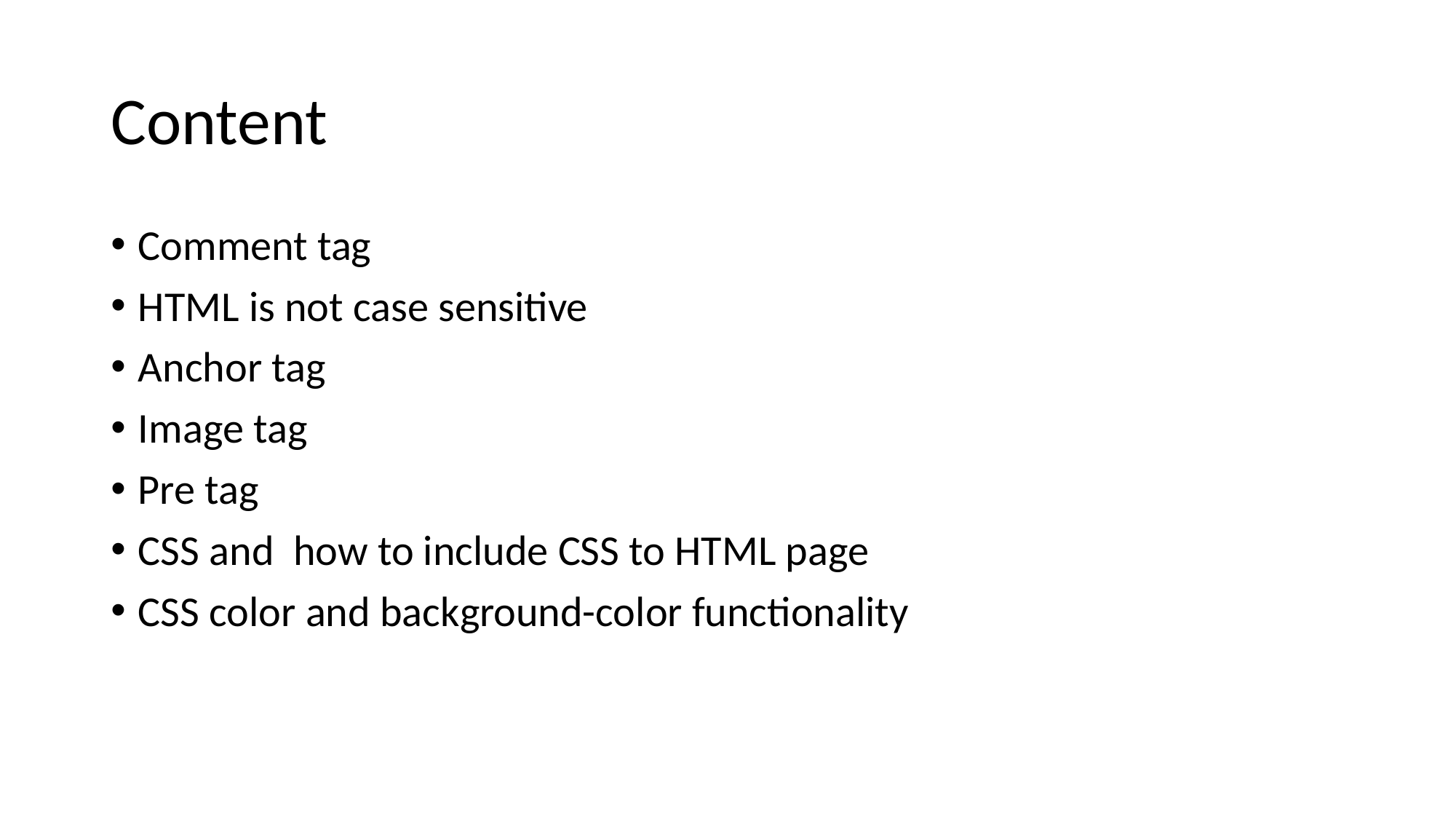

# Content
Comment tag
HTML is not case sensitive
Anchor tag
Image tag
Pre tag
CSS and  how to include CSS to HTML page
CSS color and background-color functionality